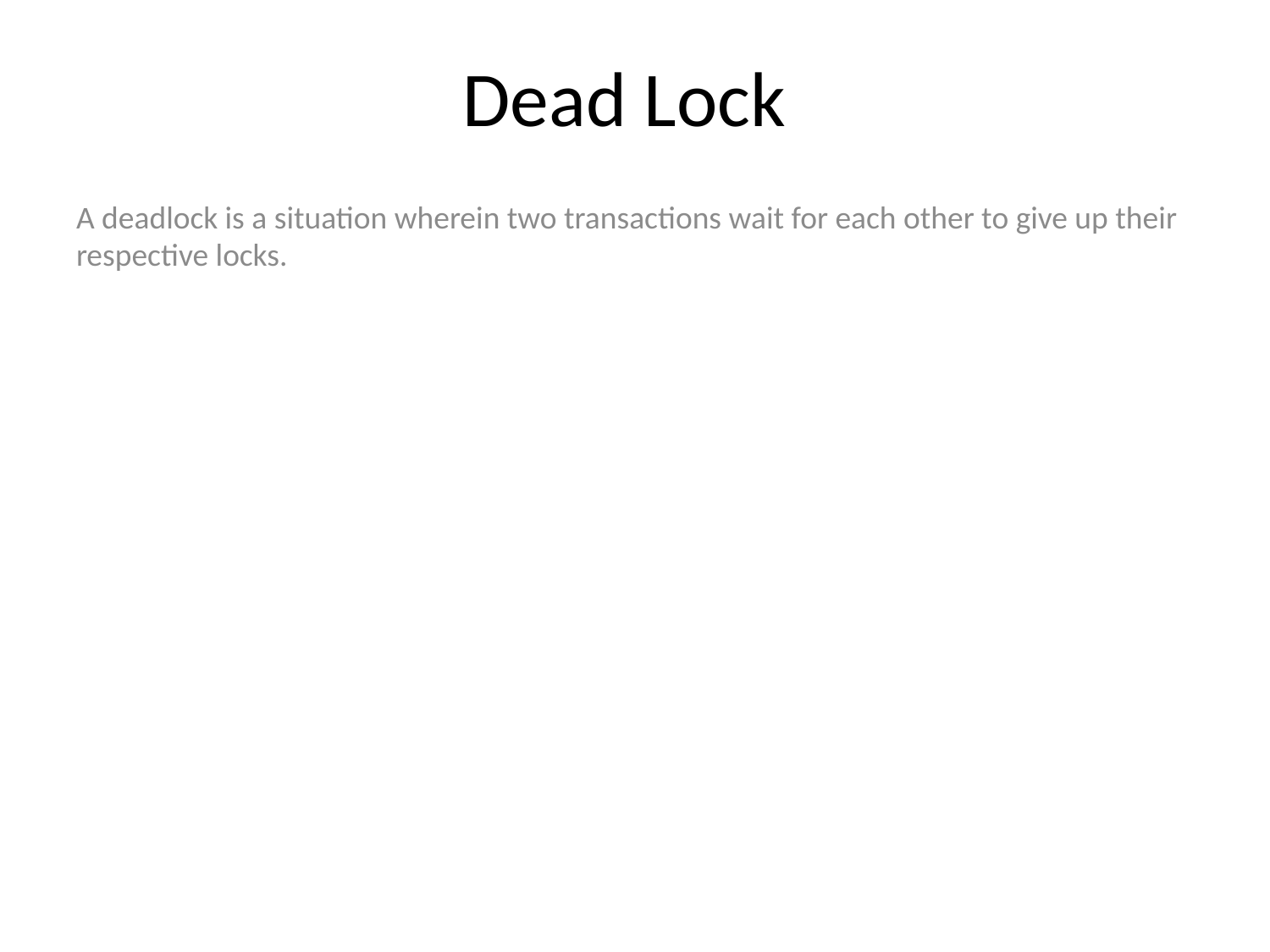

# Dead Lock
A deadlock is a situation wherein two transactions wait for each other to give up their respective locks.